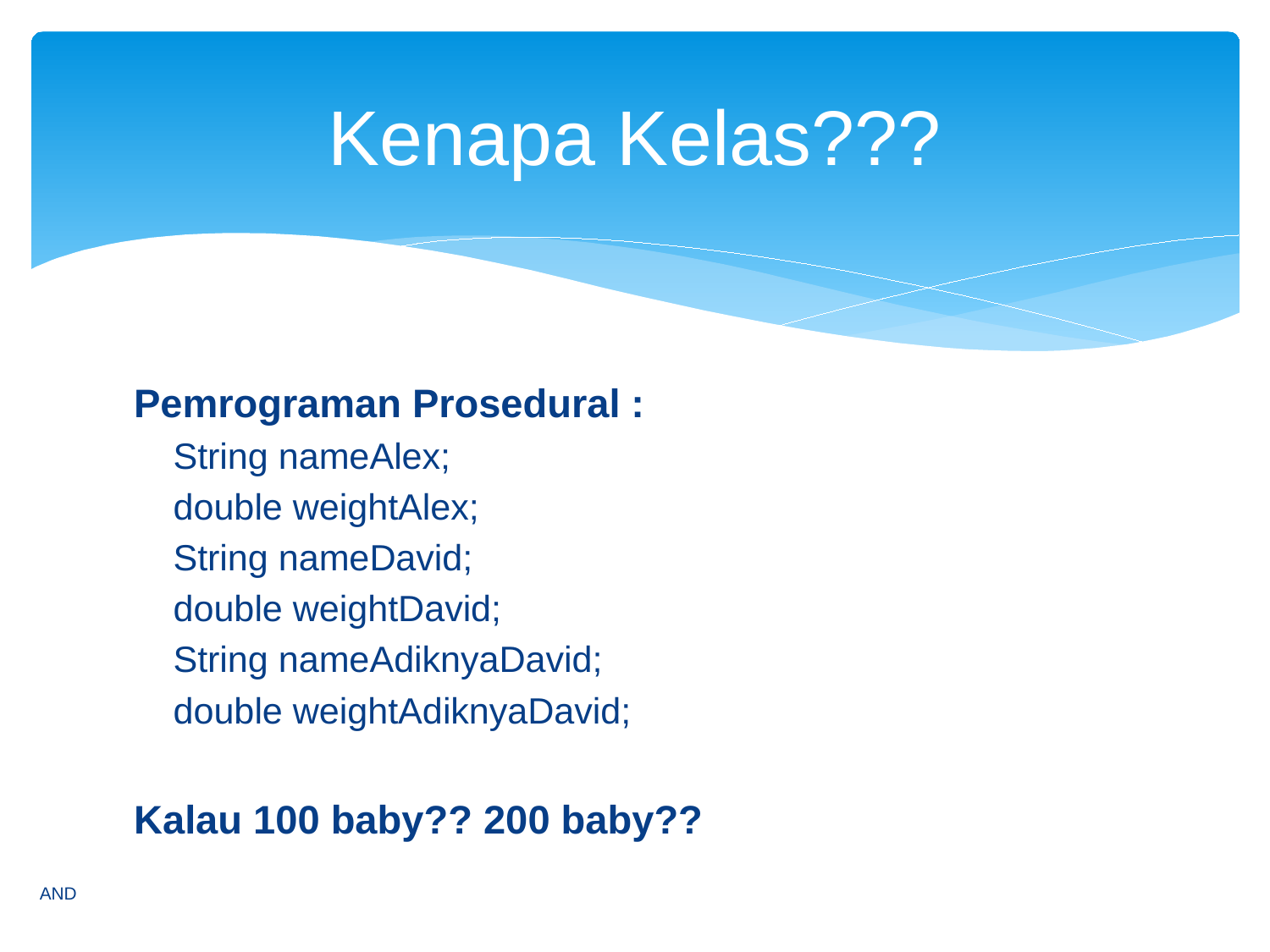

# Kenapa Kelas???
Pemrograman Prosedural :
String nameAlex;
double weightAlex;
String nameDavid;
double weightDavid;
String nameAdiknyaDavid;
double weightAdiknyaDavid;

Kalau 100 baby?? 200 baby??
AND